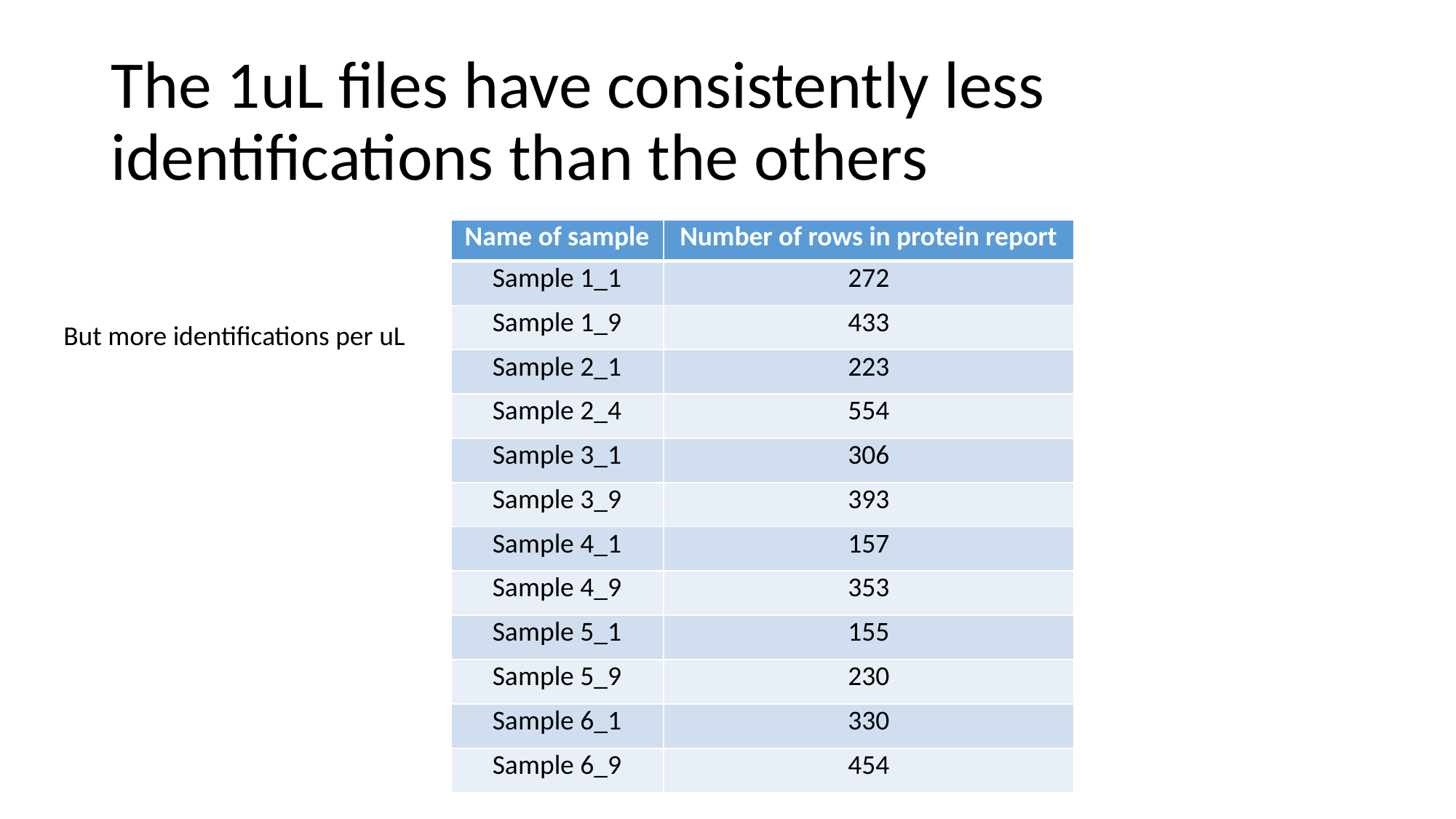

# The 1uL files have consistently less identifications than the others
| Name of sample | Number of rows in protein report |
| --- | --- |
| Sample 1\_1 | 272 |
| Sample 1\_9 | 433 |
| Sample 2\_1 | 223 |
| Sample 2\_4 | 554 |
| Sample 3\_1 | 306 |
| Sample 3\_9 | 393 |
| Sample 4\_1 | 157 |
| Sample 4\_9 | 353 |
| Sample 5\_1 | 155 |
| Sample 5\_9 | 230 |
| Sample 6\_1 | 330 |
| Sample 6\_9 | 454 |
But more identifications per uL